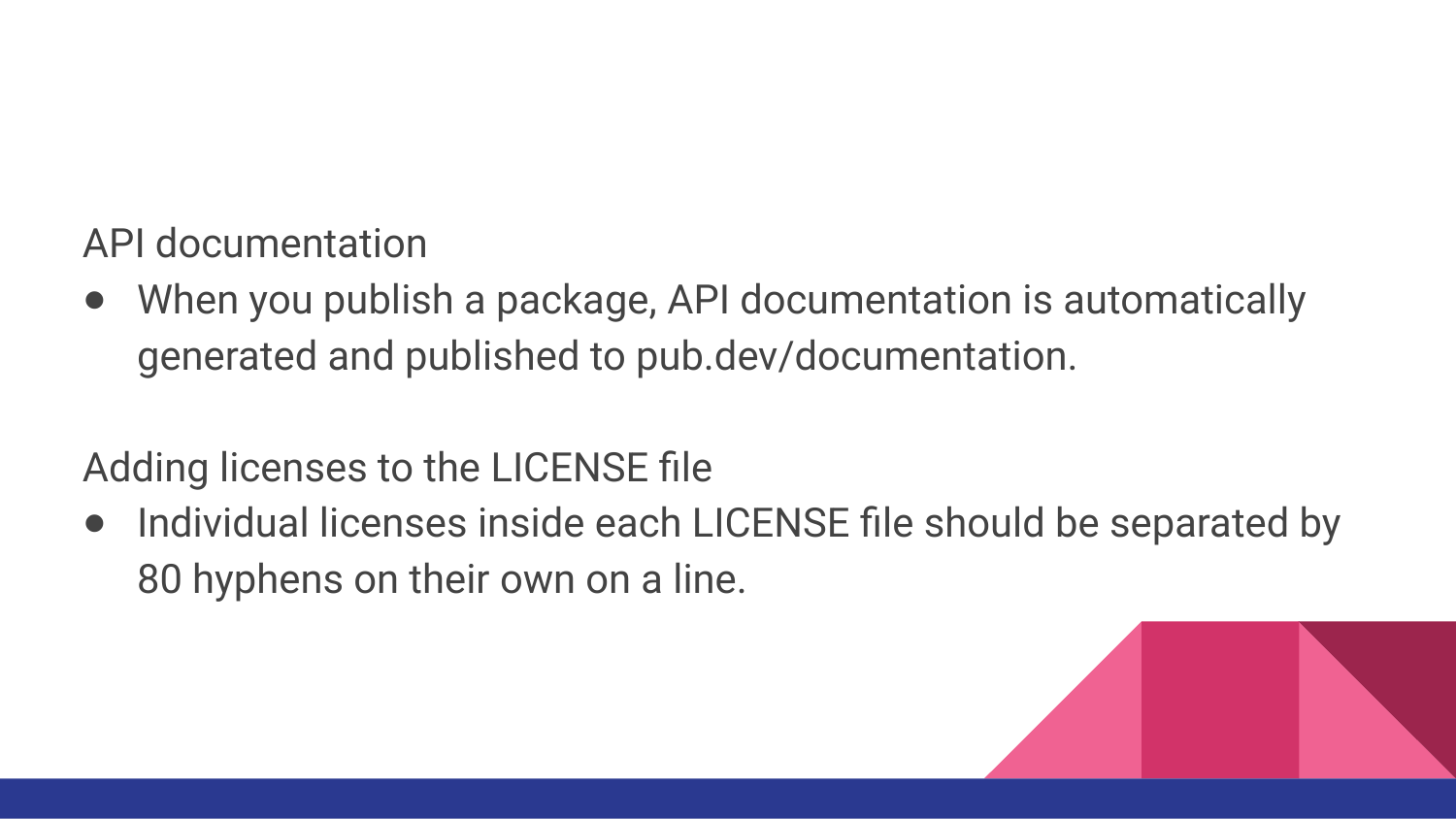

#
API documentation
When you publish a package, API documentation is automatically generated and published to pub.dev/documentation.

Adding licenses to the LICENSE file
Individual licenses inside each LICENSE file should be separated by 80 hyphens on their own on a line.